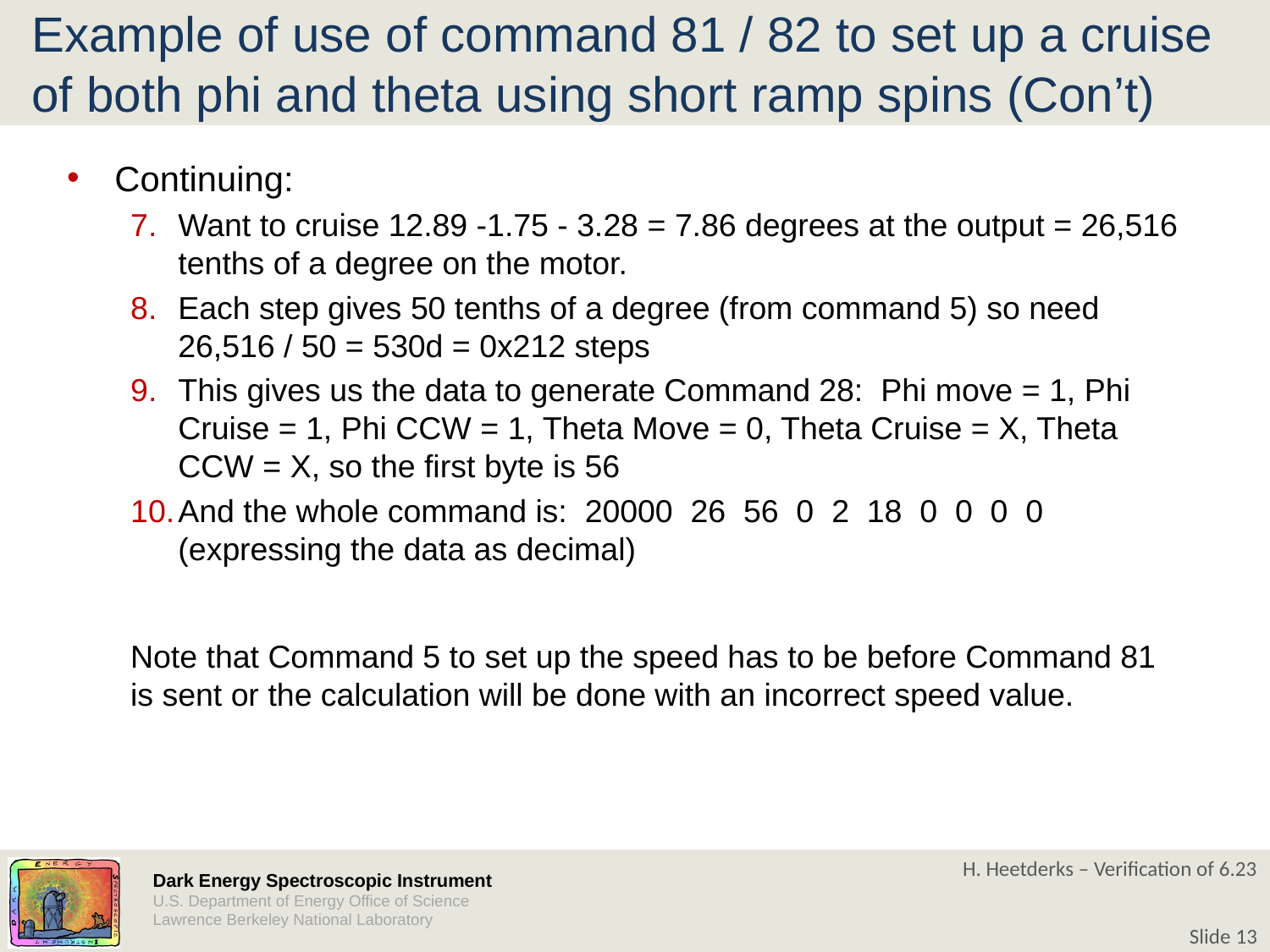

# Example of use of command 81 / 82 to set up a cruise of both phi and theta using short ramp spins (Con’t)
Continuing:
Want to cruise 12.89 -1.75 - 3.28 = 7.86 degrees at the output = 26,516 tenths of a degree on the motor.
Each step gives 50 tenths of a degree (from command 5) so need 26,516 / 50 = 530d = 0x212 steps
This gives us the data to generate Command 28:  Phi move = 1, Phi Cruise = 1, Phi CCW = 1, Theta Move = 0, Theta Cruise = X, Theta CCW = X, so the first byte is 56
And the whole command is:  20000  26  56  0  2  18  0  0  0  0   (expressing the data as decimal)

Note that Command 5 to set up the speed has to be before Command 81 is sent or the calculation will be done with an incorrect speed value.

H. Heetderks – Verification of 6.23
Slide 13